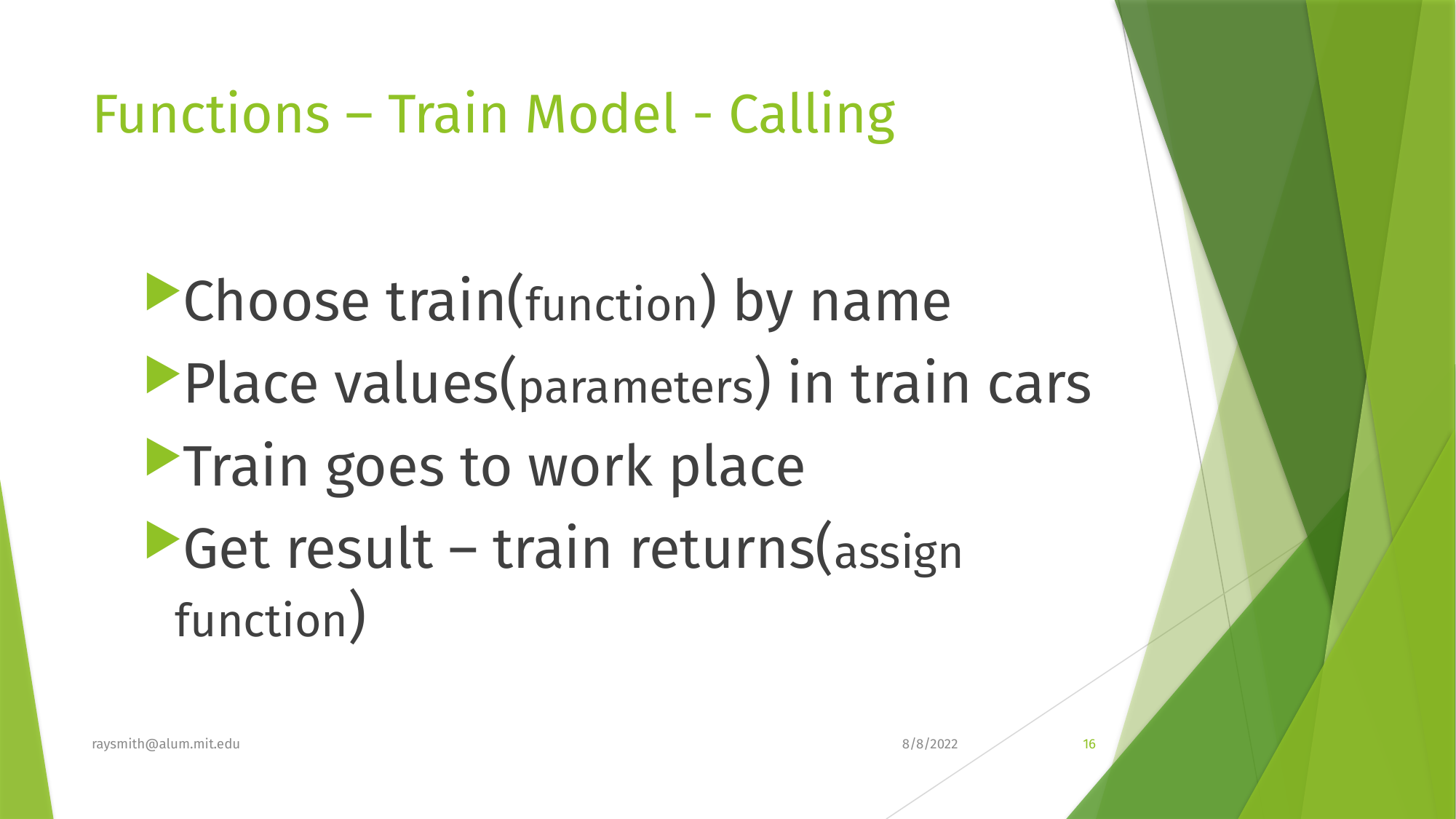

# Functions – Train Model - Calling
Choose train(function) by name
Place values(parameters) in train cars
Train goes to work place
Get result – train returns(assign function)
raysmith@alum.mit.edu
8/8/2022
16